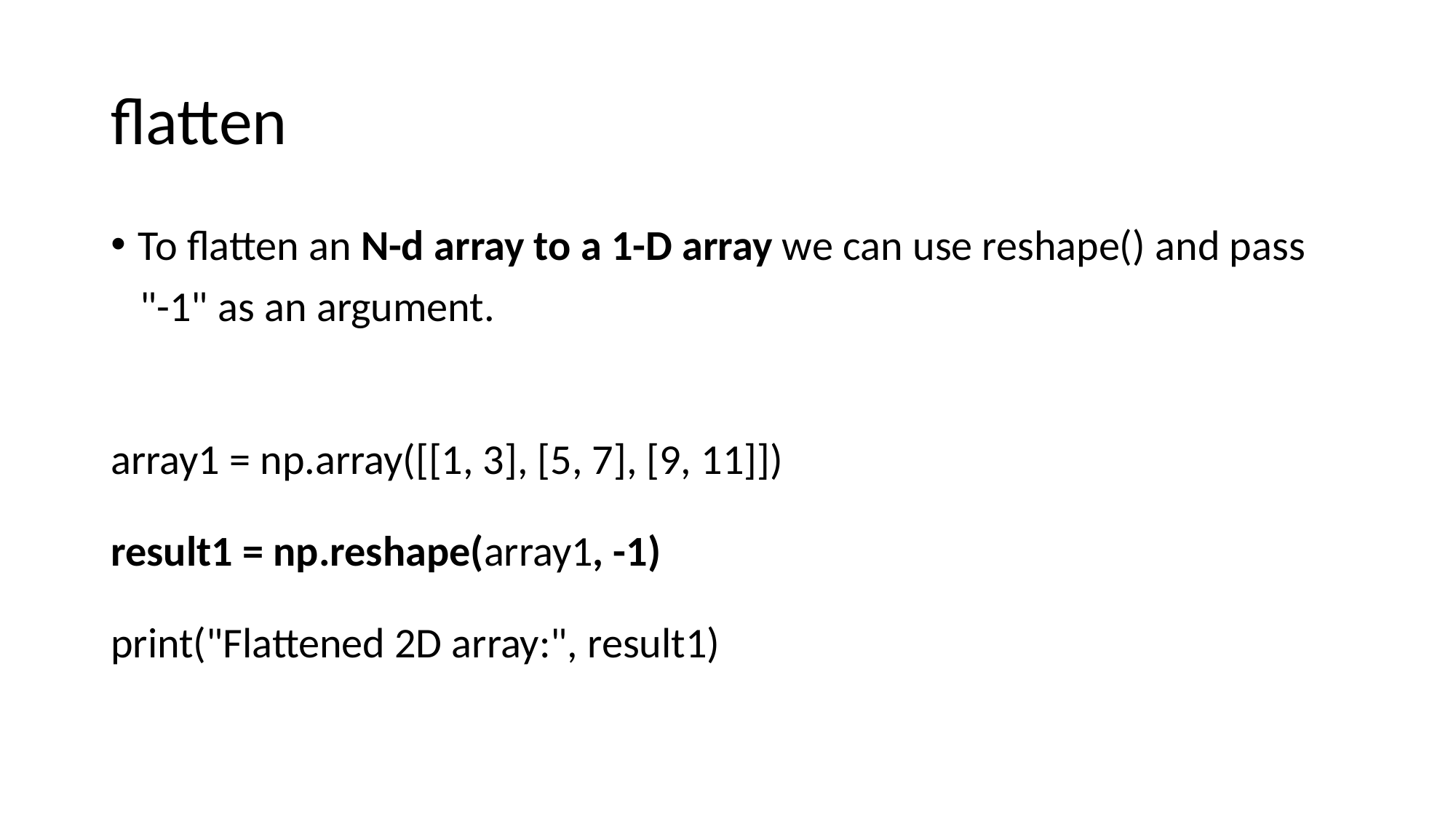

# flatten
To flatten an N-d array to a 1-D array we can use reshape() and pass
   "-1" as an argument.

array1 = np.array([[1, 3], [5, 7], [9, 11]])
result1 = np.reshape(array1, -1)
print("Flattened 2D array:", result1)